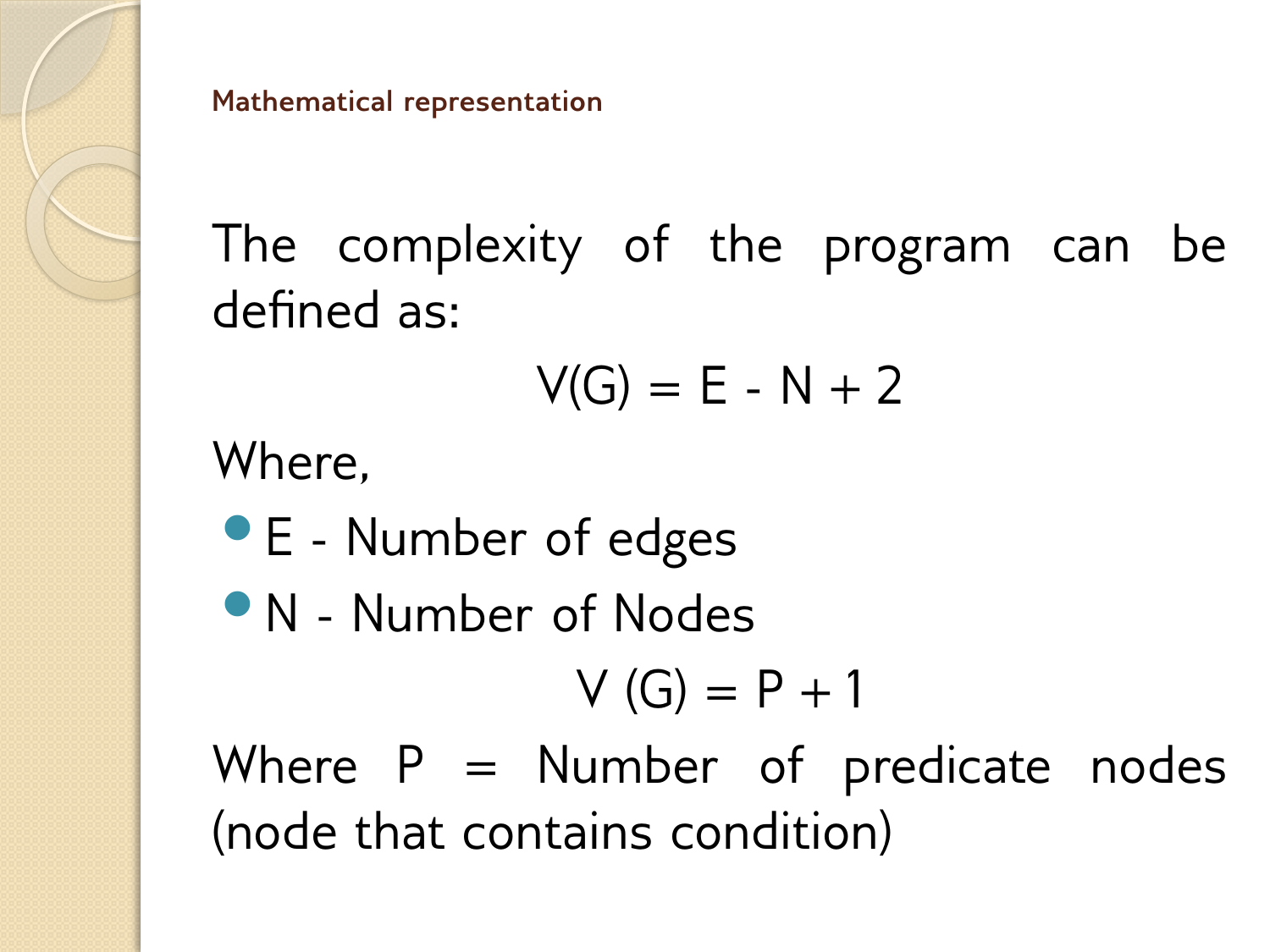

# Mathematical representation
The complexity of the program can be defined as:
V(G) = E - N + 2
Where,
E - Number of edges
N - Number of Nodes
V (G) = P + 1
Where P = Number of predicate nodes (node that contains condition)